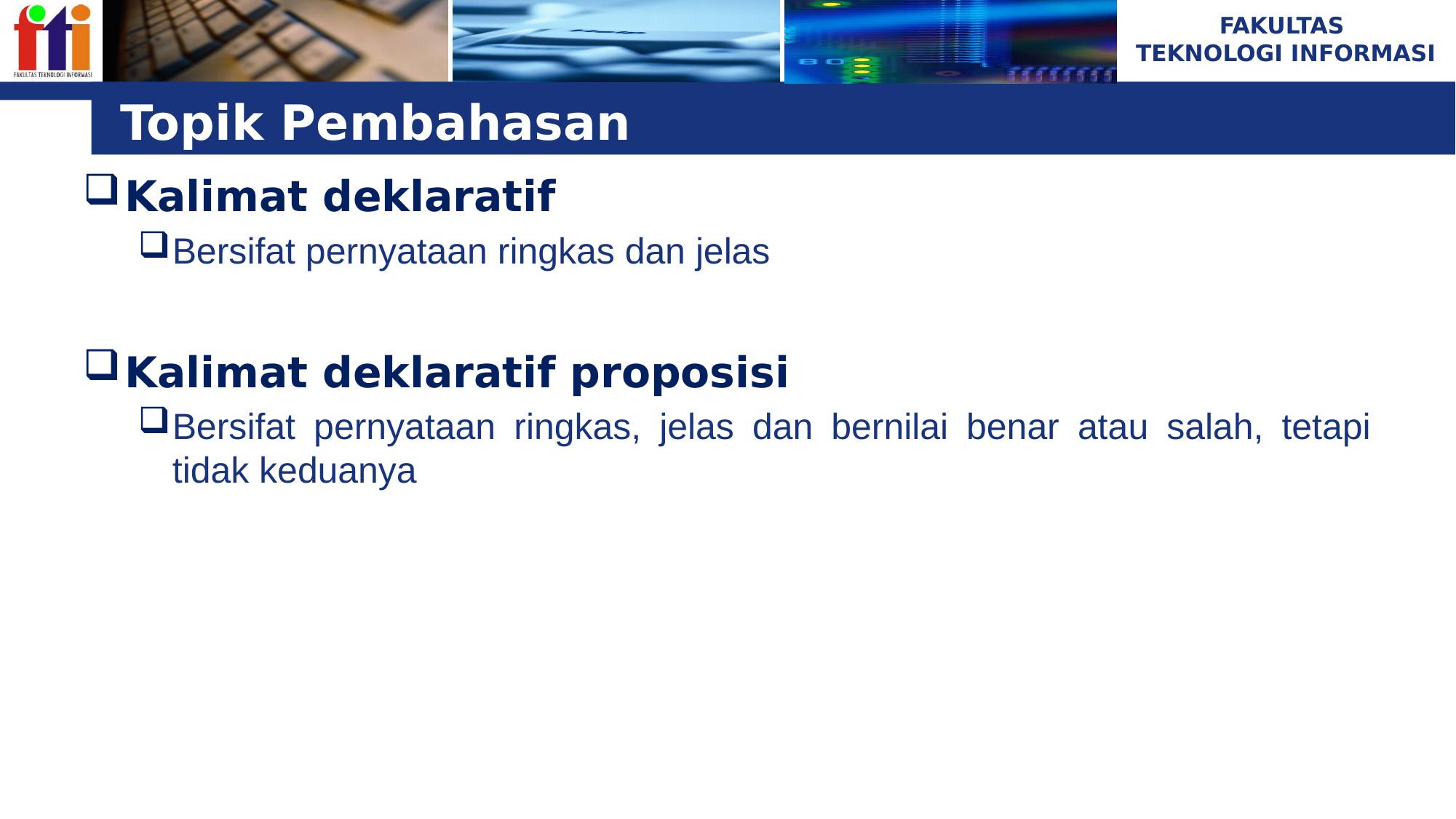

# Topik Pembahasan
Kalimat deklaratif
Bersifat pernyataan ringkas dan jelas

Kalimat deklaratif proposisi
Bersifat pernyataan ringkas, jelas dan bernilai benar atau salah, tetapi tidak keduanya